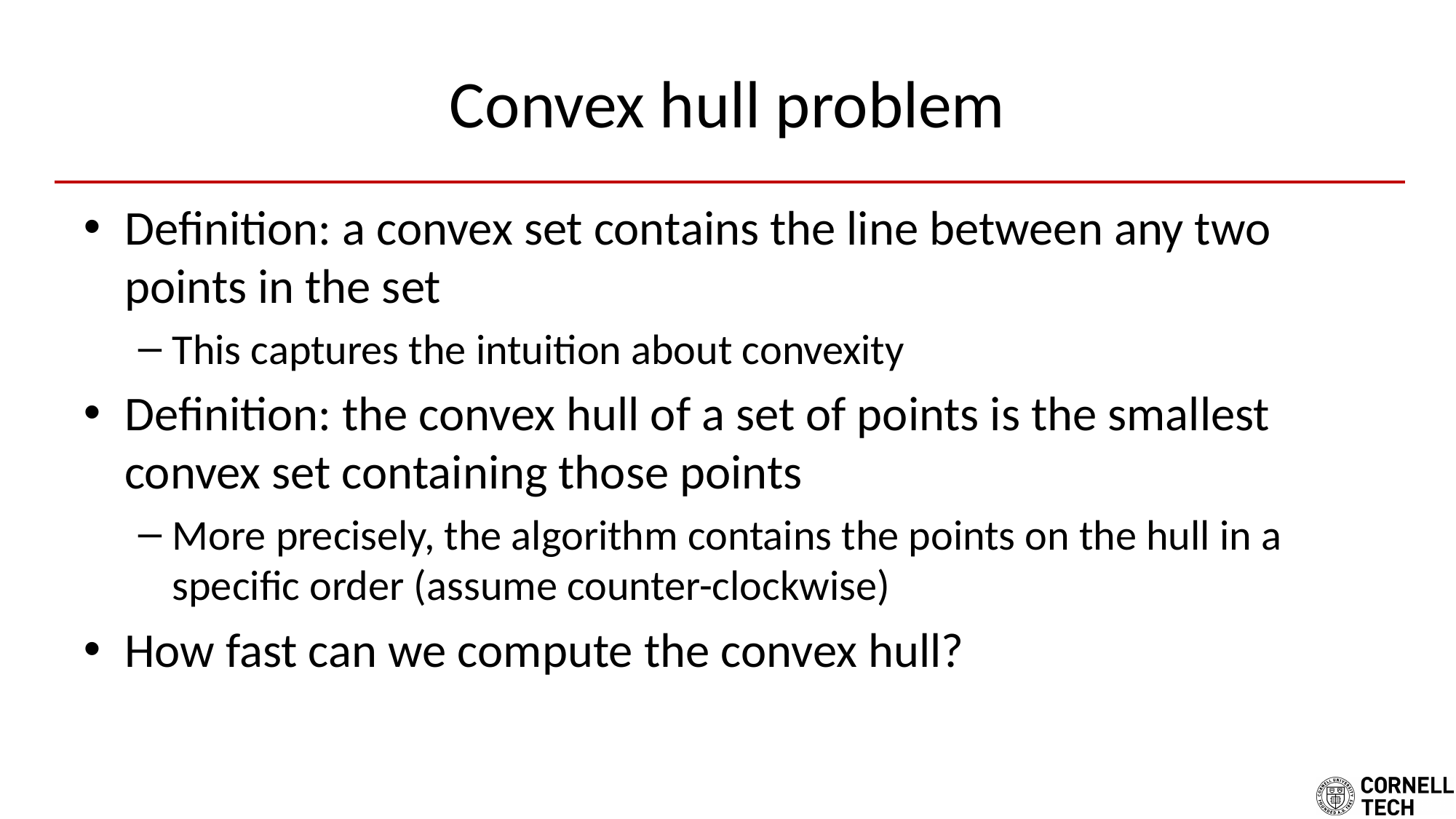

# Convex hull problem
Definition: a convex set contains the line between any two points in the set
This captures the intuition about convexity
Definition: the convex hull of a set of points is the smallest convex set containing those points
More precisely, the algorithm contains the points on the hull in a specific order (assume counter-clockwise)
How fast can we compute the convex hull?